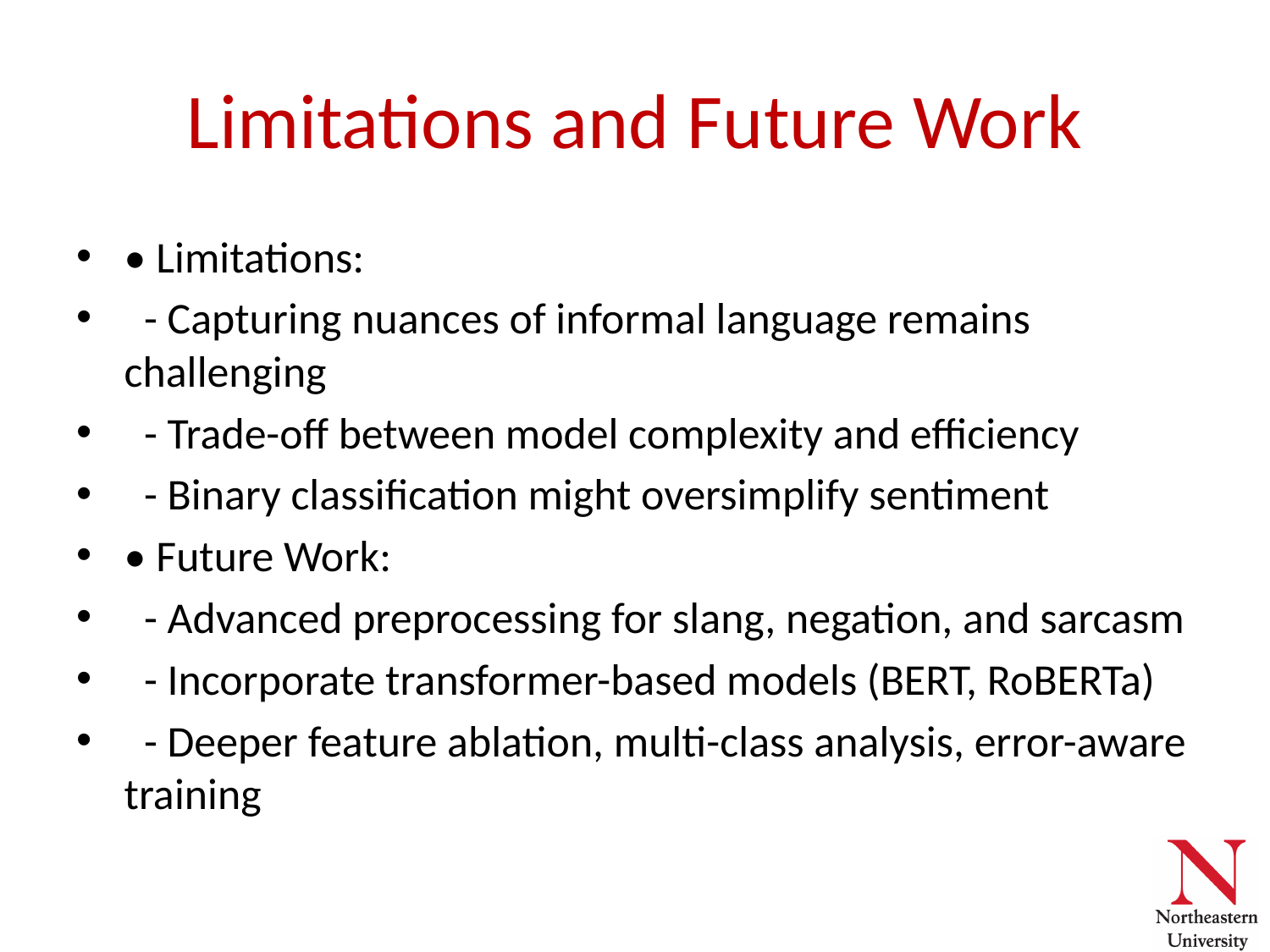

# Limitations and Future Work
• Limitations:
  - Capturing nuances of informal language remains challenging
  - Trade-off between model complexity and efficiency
  - Binary classification might oversimplify sentiment
• Future Work:
  - Advanced preprocessing for slang, negation, and sarcasm
  - Incorporate transformer-based models (BERT, RoBERTa)
  - Deeper feature ablation, multi-class analysis, error-aware training